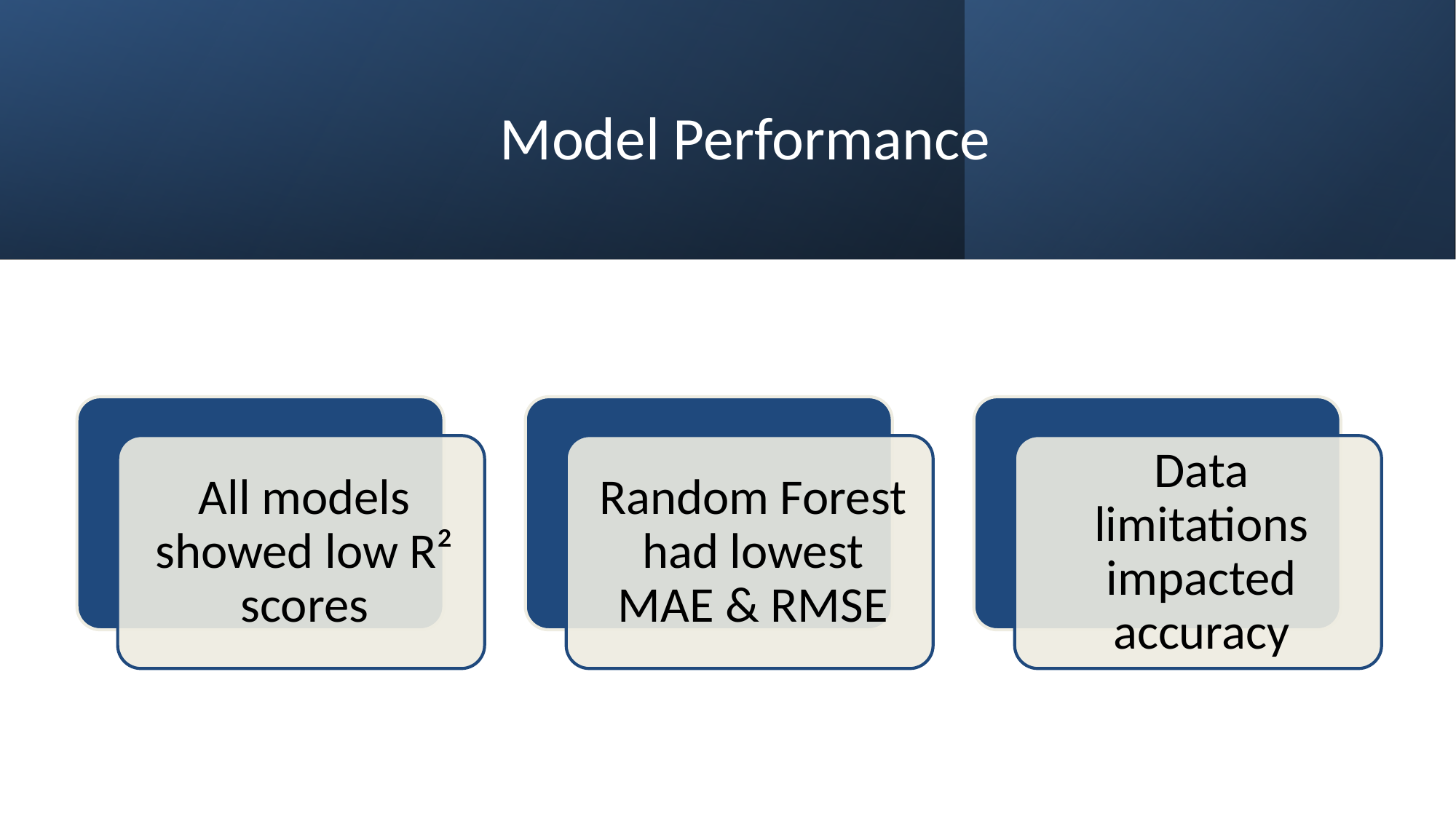

# Model Performance
All models showed low R² scores
Random Forest had lowest MAE & RMSE
Data limitations impacted accuracy